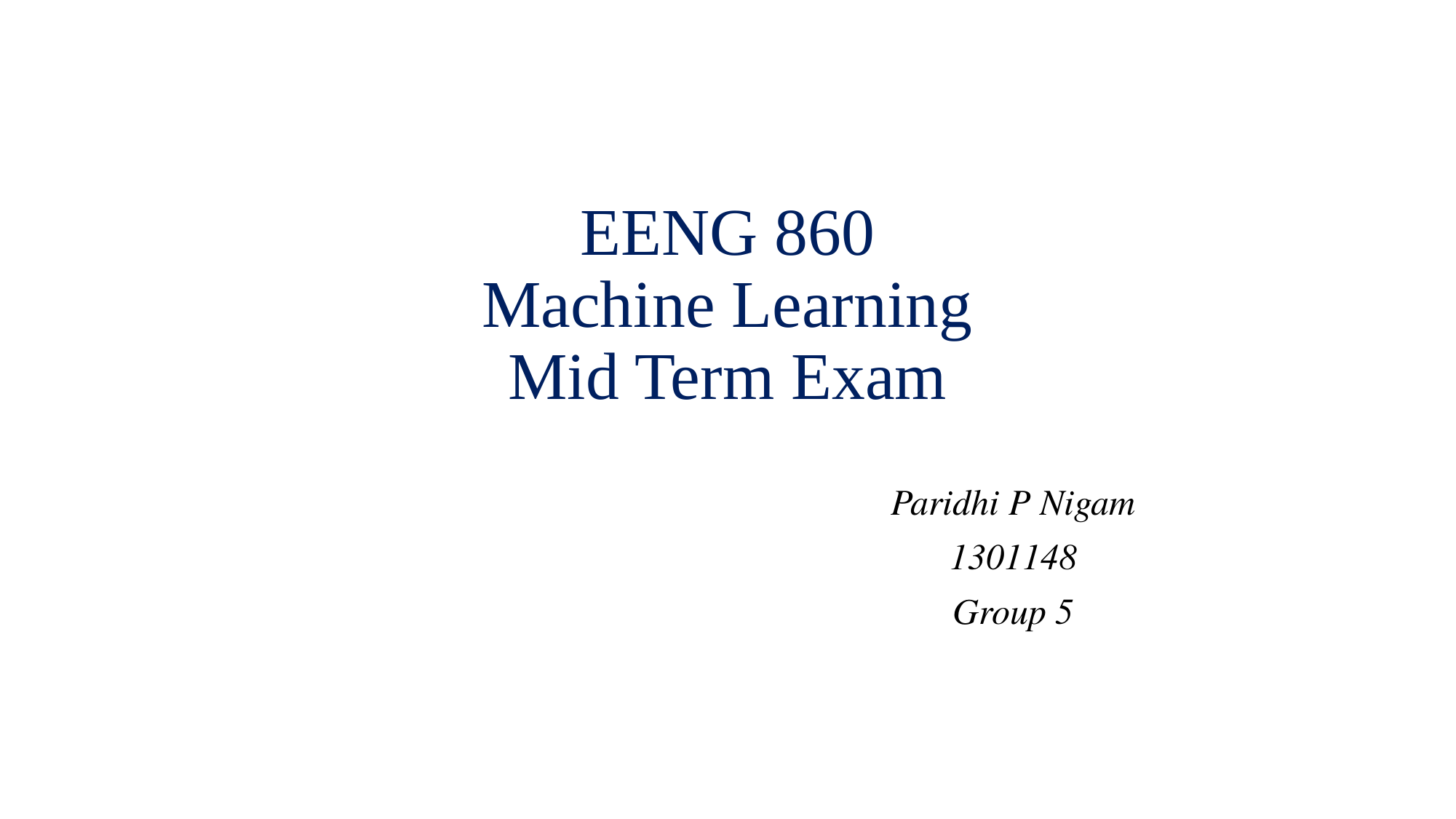

# EENG 860 Machine Learning Mid Term Exam
Paridhi P Nigam
1301148
Group 5